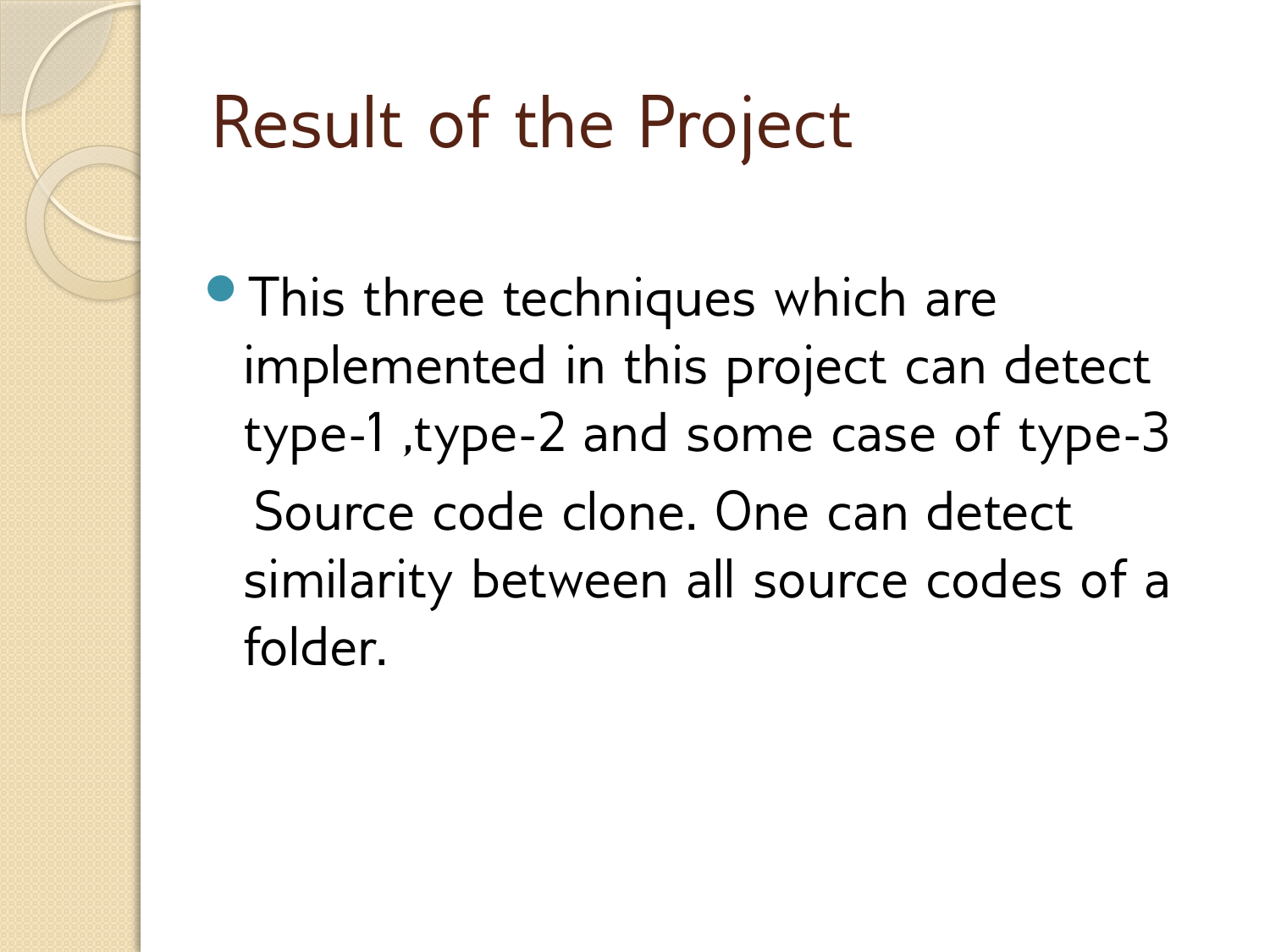

# Result of the Project
This three techniques which are implemented in this project can detect type-1 ,type-2 and some case of type-3
   Source code clone. One can detect similarity between all source codes of a folder.